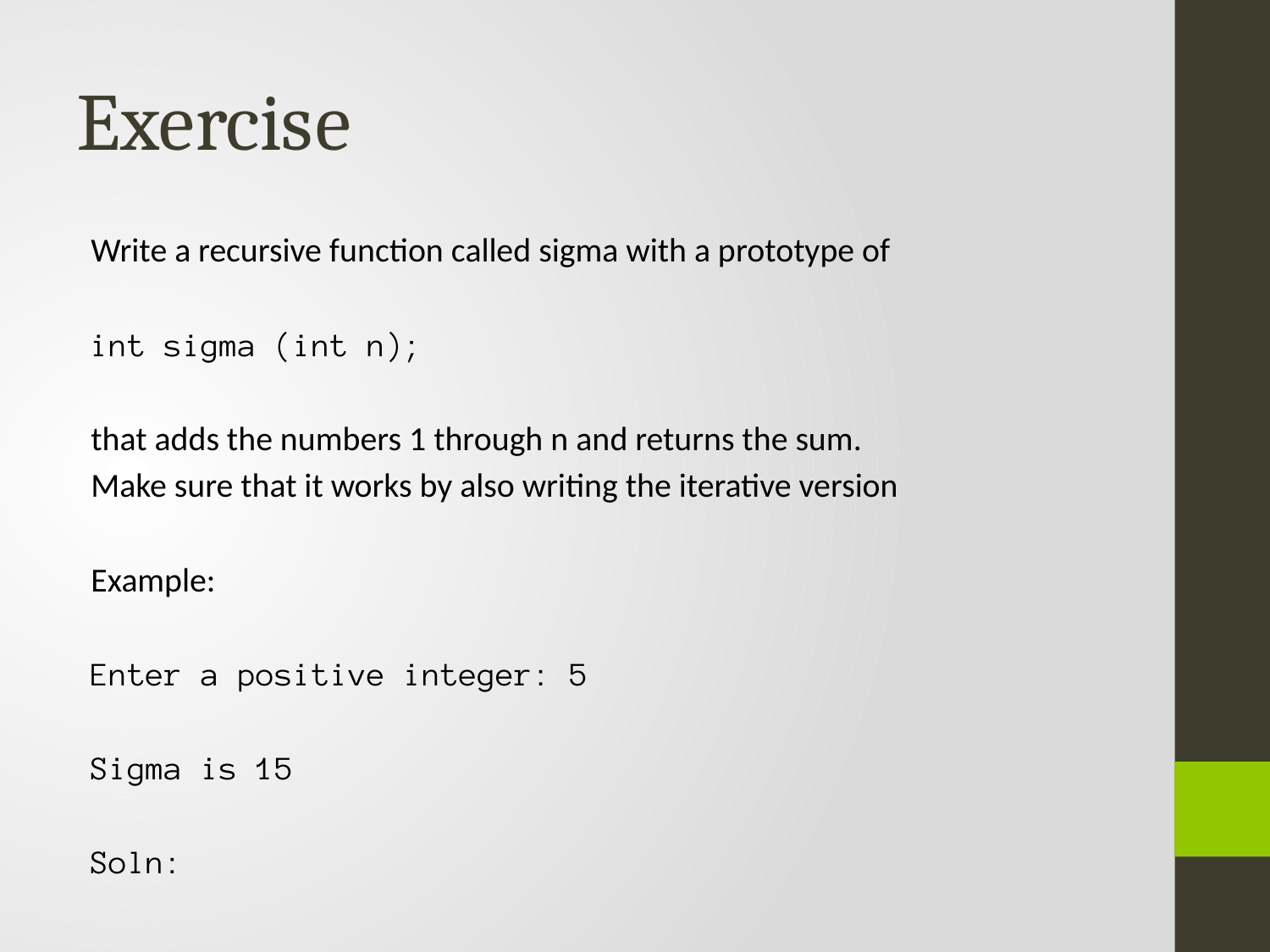

# Exercise
Write a recursive function called sigma with a prototype of

int sigma (int n);

that adds the numbers 1 through n and returns the sum.
Make sure that it works by also writing the iterative version

Example:

Enter a positive integer: 5

Sigma is 15

Soln: